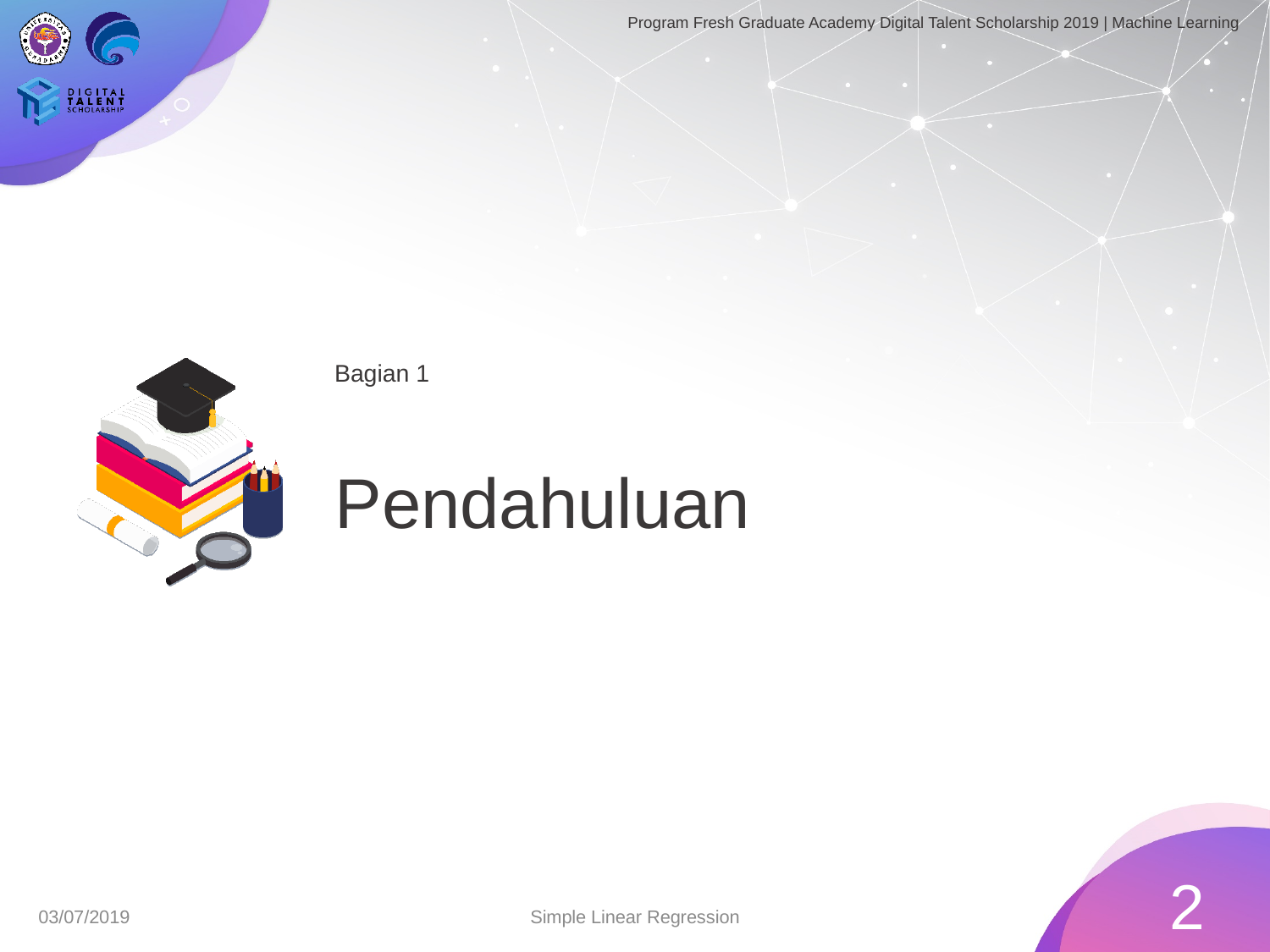

Bagian 1
# Pendahuluan
2
03/07/2019
Simple Linear Regression